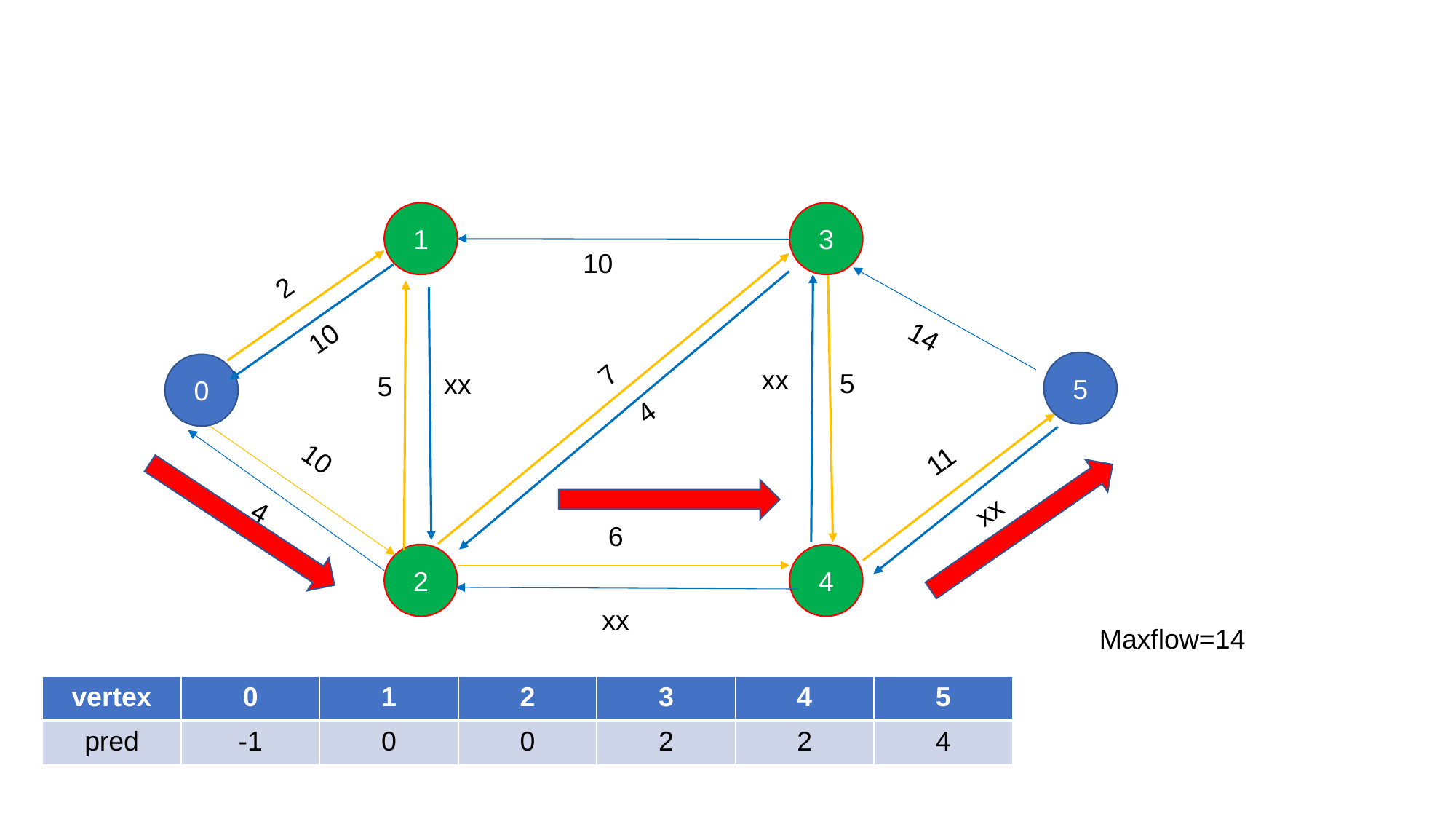

1
3
10
2
14
10
5
7
0
xx
5
xx
5
4
10
11

4
xx

6
2
4
xx
Maxflow=14
| vertex | 0 | 1 | 2 | 3 | 4 | 5 |
| --- | --- | --- | --- | --- | --- | --- |
| pred | -1 | 0 | 0 | 2 | 2 | 4 |